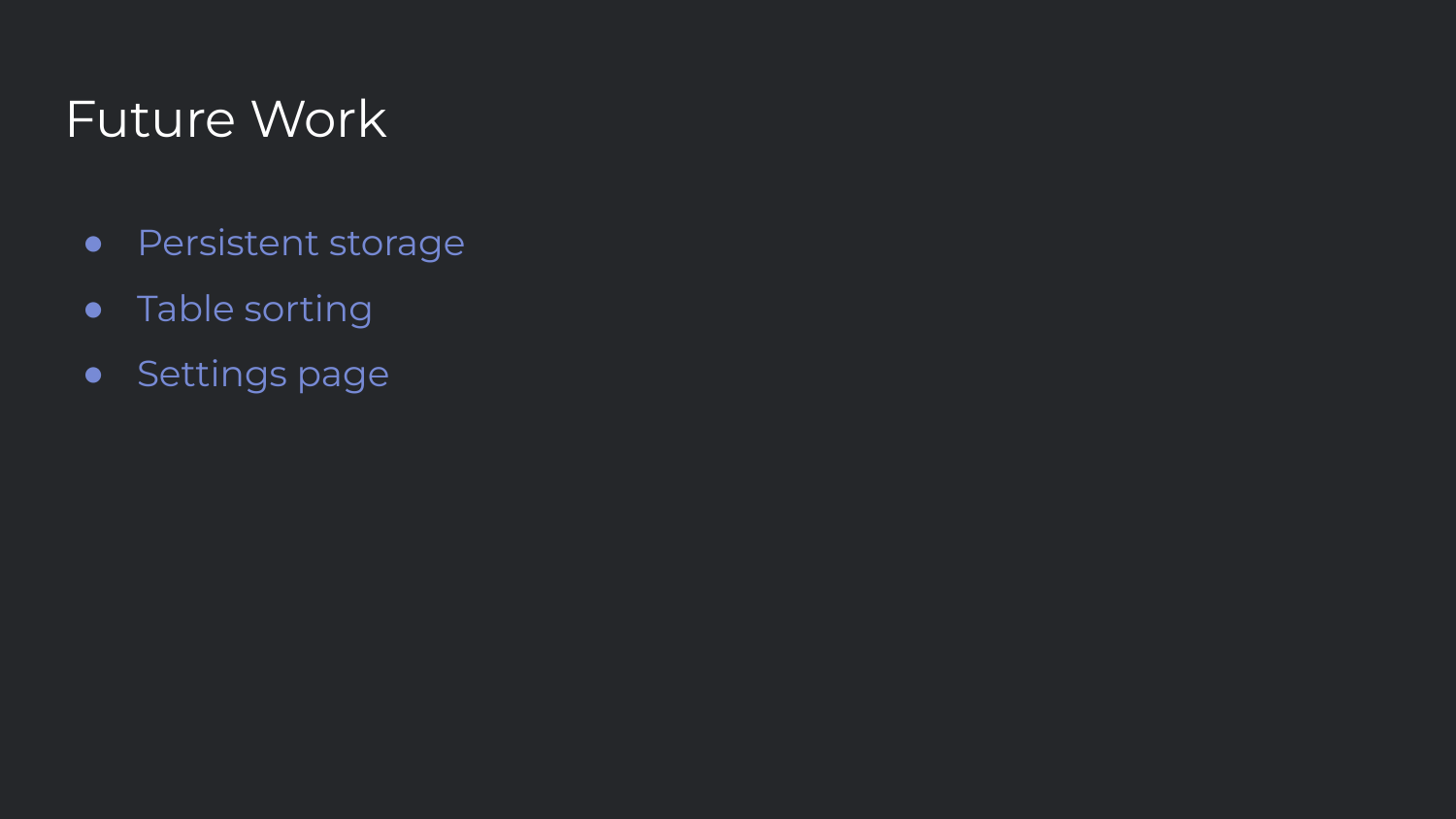

# Future Work
Persistent storage
Table sorting
Settings page